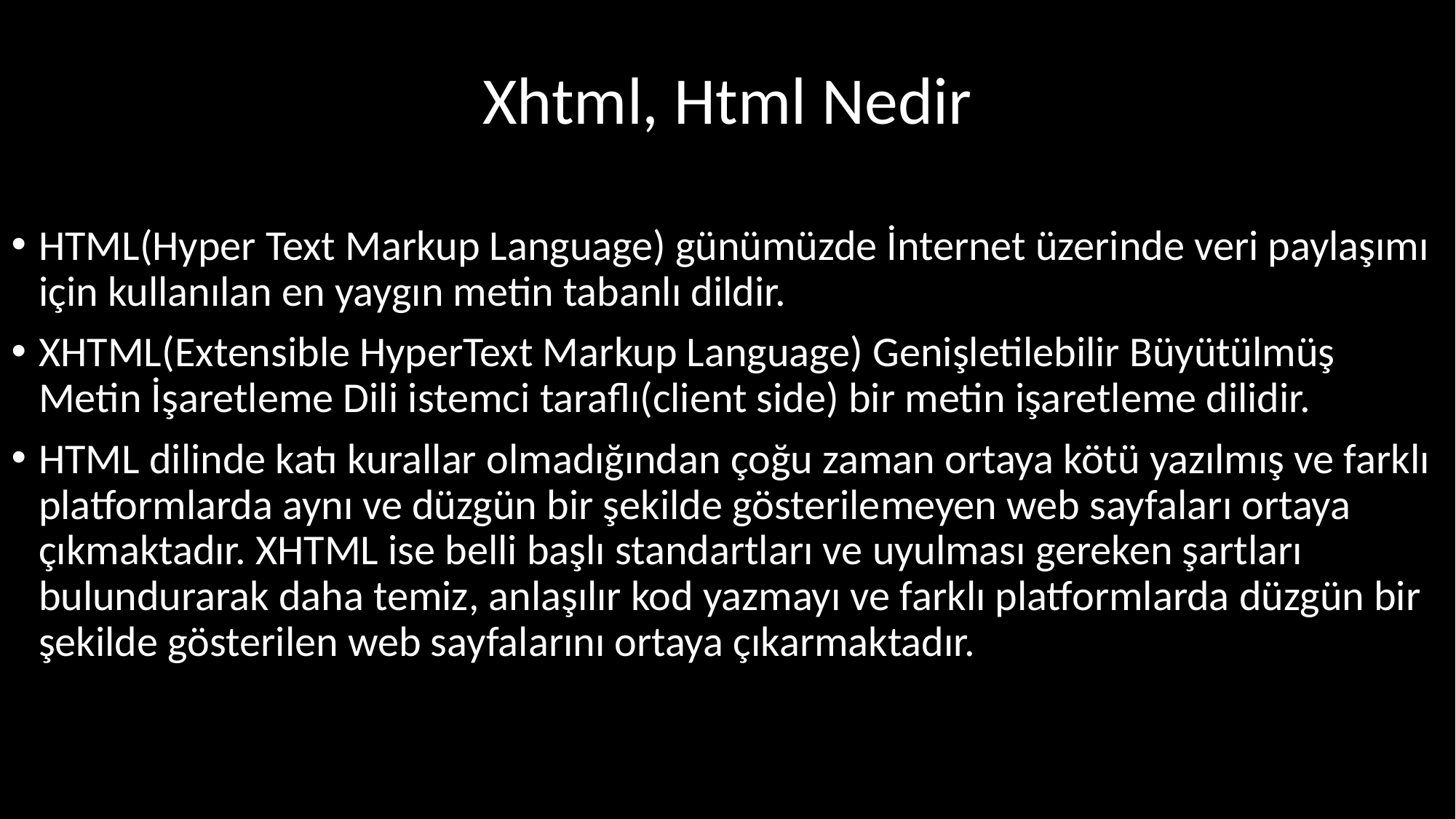

# Xhtml, Html Nedir
HTML(Hyper Text Markup Language) günümüzde İnternet üzerinde veri paylaşımı için kullanılan en yaygın metin tabanlı dildir.
XHTML(Extensible HyperText Markup Language) Genişletilebilir Büyütülmüş Metin İşaretleme Dili istemci taraflı(client side) bir metin işaretleme dilidir.
HTML dilinde katı kurallar olmadığından çoğu zaman ortaya kötü yazılmış ve farklı platformlarda aynı ve düzgün bir şekilde gösterilemeyen web sayfaları ortaya çıkmaktadır. XHTML ise belli başlı standartları ve uyulması gereken şartları bulundurarak daha temiz, anlaşılır kod yazmayı ve farklı platformlarda düzgün bir şekilde gösterilen web sayfalarını ortaya çıkarmaktadır.